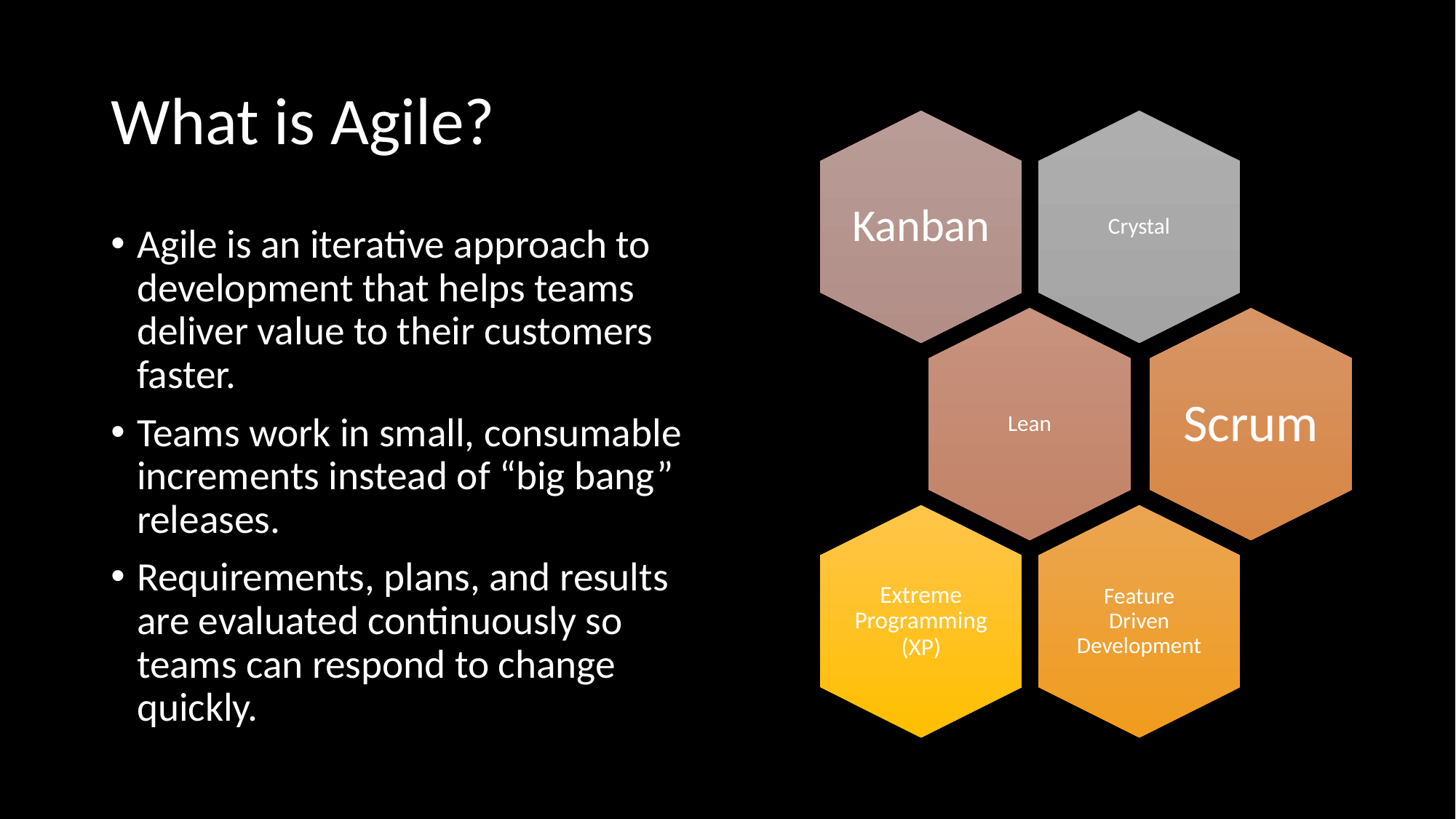

# What is Agile?
Crystal
Kanban
Lean
Scrum
Feature Driven Development
Extreme Programming (XP)
Agile is an iterative approach to development that helps teams deliver value to their customers faster.
Teams work in small, consumable increments instead of “big bang” releases.
Requirements, plans, and results are evaluated continuously so teams can respond to change quickly.